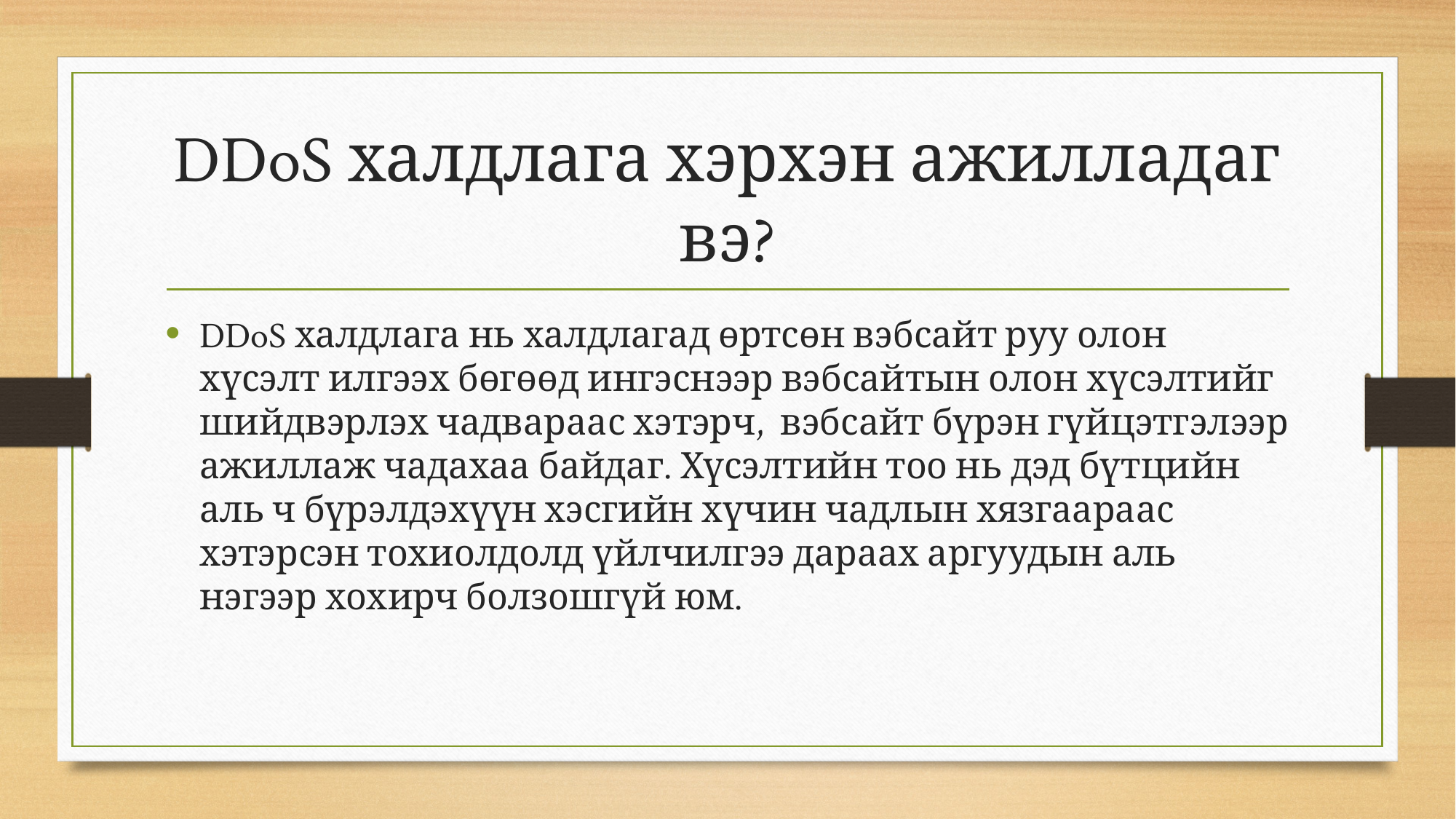

# DDoS халдлага хэрхэн ажилладаг вэ?
DDoS халдлага нь халдлагад өртсөн вэбсайт руу олон хүсэлт илгээх бөгөөд ингэснээр вэбсайтын олон хүсэлтийг шийдвэрлэх чадвараас хэтэрч,  вэбсайт бүрэн гүйцэтгэлээр ажиллаж чадахаа байдаг. Хүсэлтийн тоо нь дэд бүтцийн аль ч бүрэлдэхүүн хэсгийн хүчин чадлын хязгаараас хэтэрсэн тохиолдолд үйлчилгээ дараах аргуудын аль нэгээр хохирч болзошгүй юм.